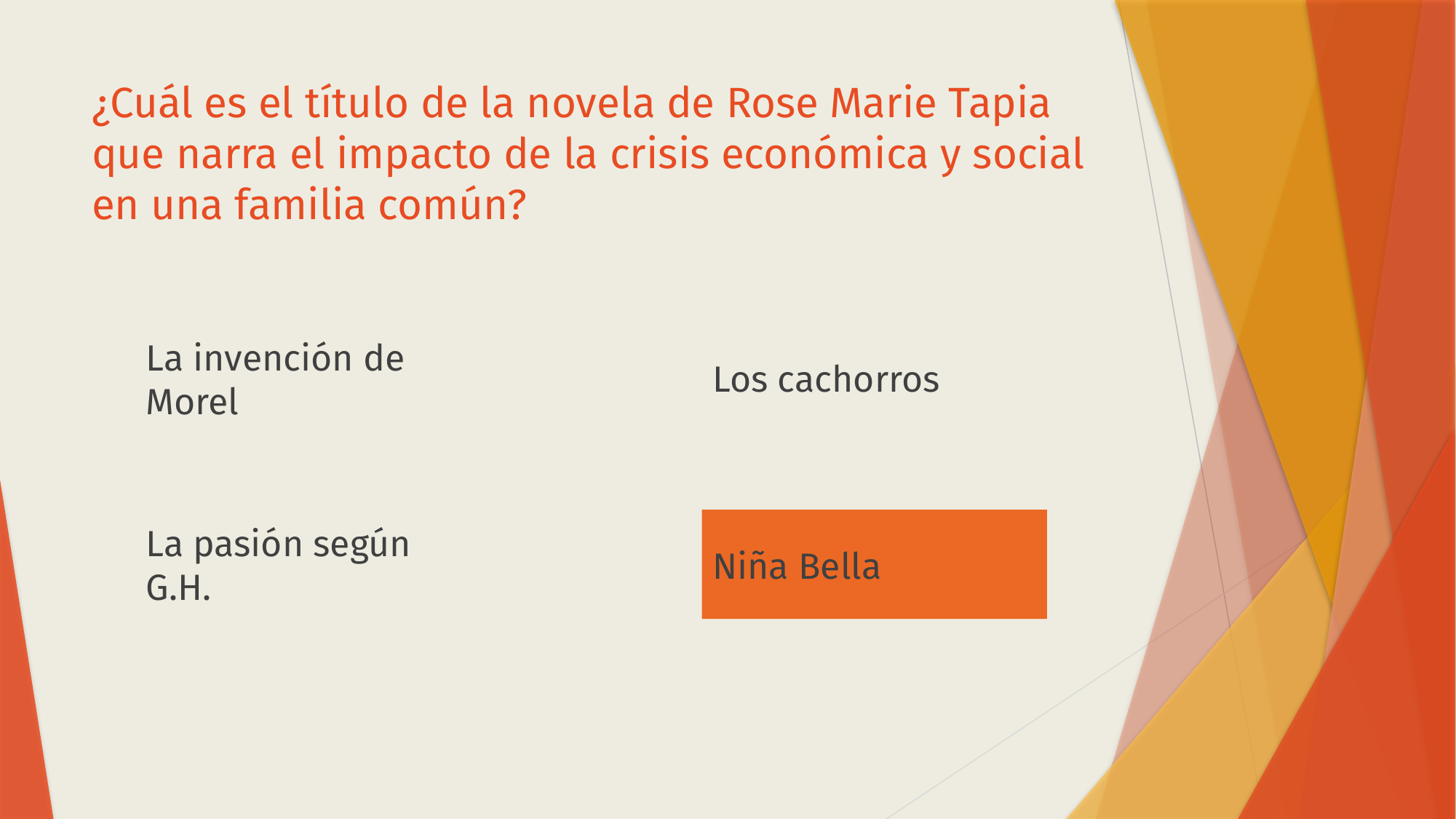

# ¿Cuál es el título de la novela de Rose Marie Tapia que narra el impacto de la crisis económica y social en una familia común?
Los cachorros
La invención de Morel
La pasión según G.H.
Niña Bella